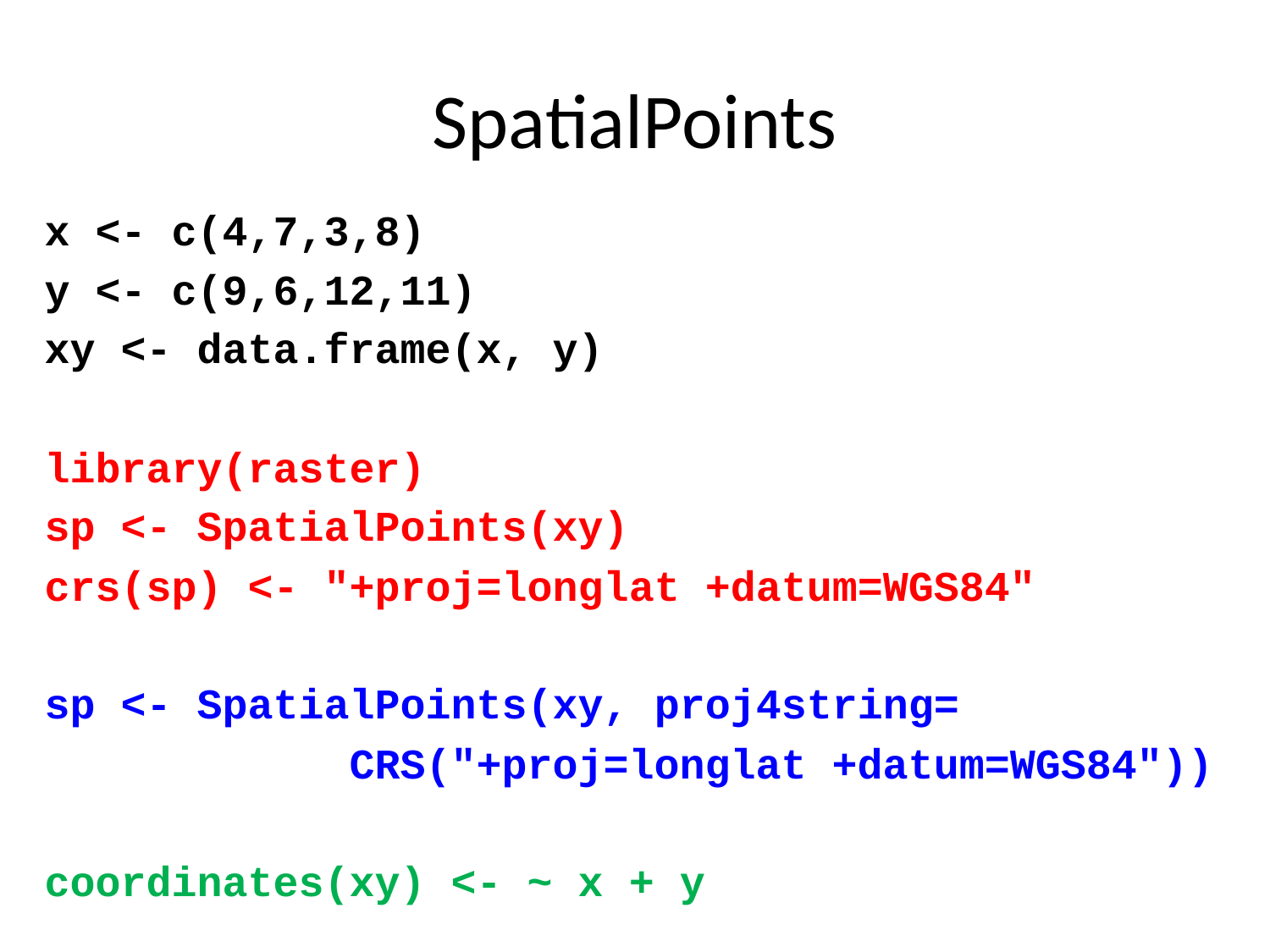

# SpatialPoints
x <- c(4,7,3,8)
y <- c(9,6,12,11)
xy <- data.frame(x, y)

library(raster)
sp <- SpatialPoints(xy)
crs(sp) <- "+proj=longlat +datum=WGS84"

sp <- SpatialPoints(xy, proj4string=
            CRS("+proj=longlat +datum=WGS84"))

coordinates(xy) <- ~ x + y